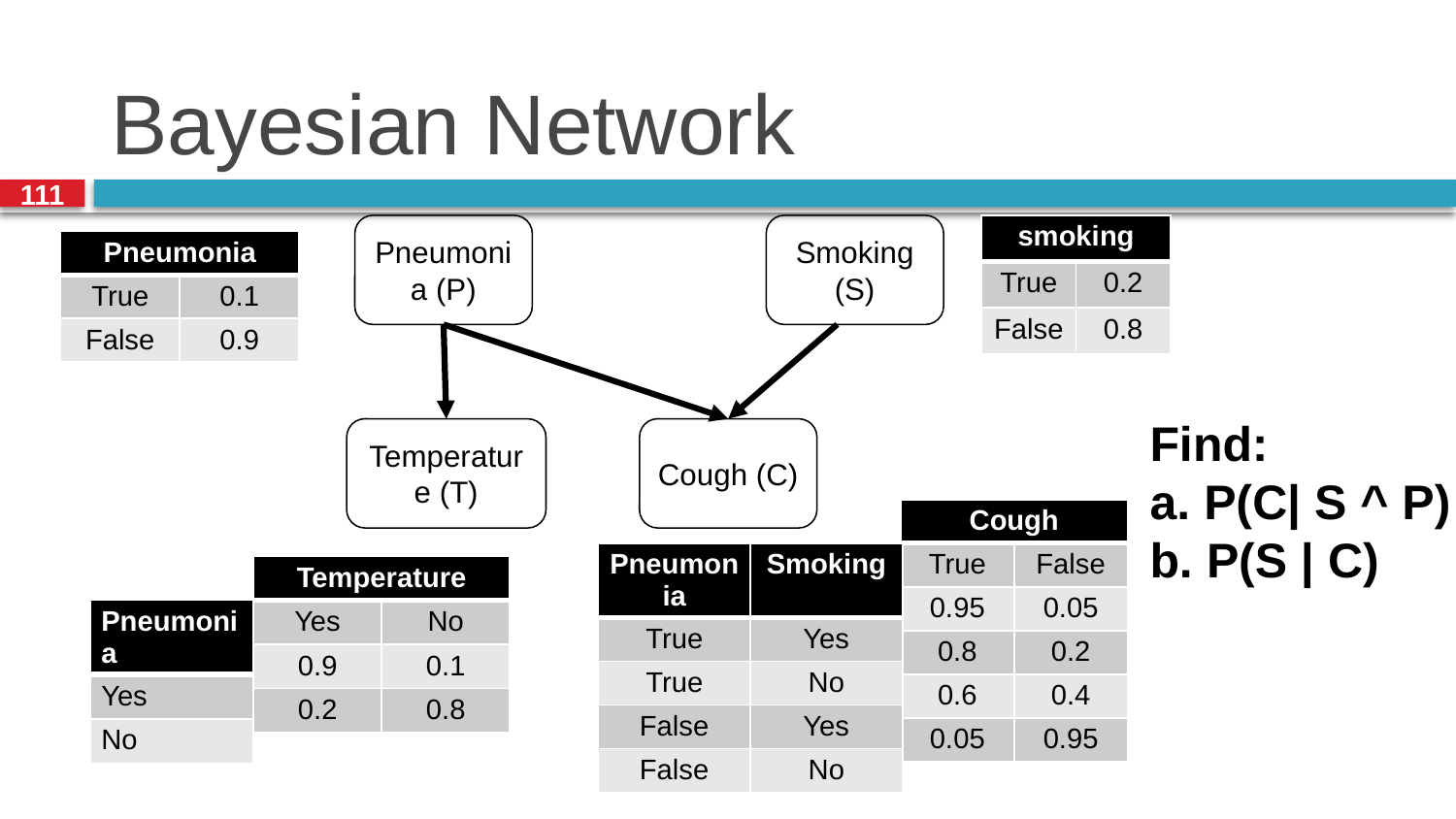

# Bayesian Network
111
Pneumonia (P)
Smoking (S)
Temperature (T)
Cough (C)
| smoking |  |
| --- | --- |
| True | 0.2 |
| False | 0.8 |
| Pneumonia |  |
| --- | --- |
| True | 0.1 |
| False | 0.9 |
Find:
a. P(C| S ^ P)
b. P(S | C)
| Cough |  |
| --- | --- |
| True | False |
| 0.95 | 0.05 |
| 0.8 | 0.2 |
| 0.6 | 0.4 |
| 0.05 | 0.95 |
| Pneumonia | Smoking |
| --- | --- |
| True | Yes |
| True | No |
| False | Yes |
| False | No |
| Temperature |  |
| --- | --- |
| Yes | No |
| 0.9 | 0.1 |
| 0.2 | 0.8 |
| Pneumonia |
| --- |
| Yes |
| No |